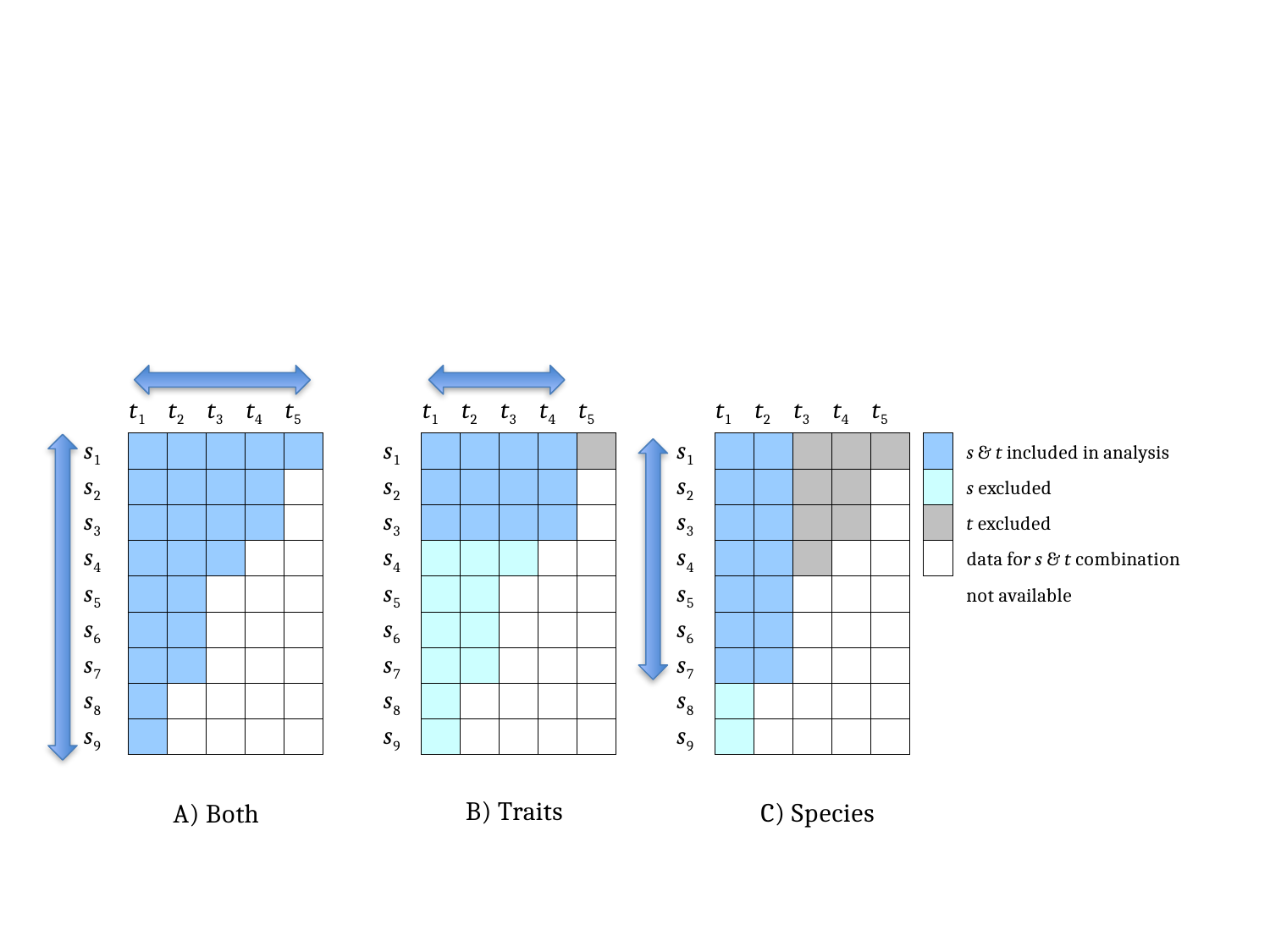

|  | t1 | t2 | t3 | t4 | t5 |  |  | t1 | t2 | t3 | t4 | t5 |  |  | t1 | t2 | t3 | t4 | t5 |  |  |  |
| --- | --- | --- | --- | --- | --- | --- | --- | --- | --- | --- | --- | --- | --- | --- | --- | --- | --- | --- | --- | --- | --- | --- |
| s1 |  |  |  |  |  |  | s1 |  |  |  |  |  |  | s1 |  |  |  |  |  |  |  | s & t included in analysis |
| s2 |  |  |  |  |  |  | s2 |  |  |  |  |  |  | s2 |  |  |  |  |  |  |  | s excluded |
| s3 |  |  |  |  |  |  | s3 |  |  |  |  |  |  | s3 |  |  |  |  |  |  |  | t excluded |
| s4 |  |  |  |  |  |  | s4 |  |  |  |  |  |  | s4 |  |  |  |  |  |  |  | data for s & t combination |
| s5 |  |  |  |  |  |  | s5 |  |  |  |  |  |  | s5 |  |  |  |  |  |  |  | not available |
| s6 |  |  |  |  |  |  | s6 |  |  |  |  |  |  | s6 |  |  |  |  |  |  |  |  |
| s7 |  |  |  |  |  |  | s7 |  |  |  |  |  |  | s7 |  |  |  |  |  |  |  |  |
| s8 |  |  |  |  |  |  | s8 |  |  |  |  |  |  | s8 |  |  |  |  |  |  |  |  |
| s9 |  |  |  |  |  |  | s9 |  |  |  |  |  |  | s9 |  |  |  |  |  |  |  |  |

B) Traits
C) Species
A) Both